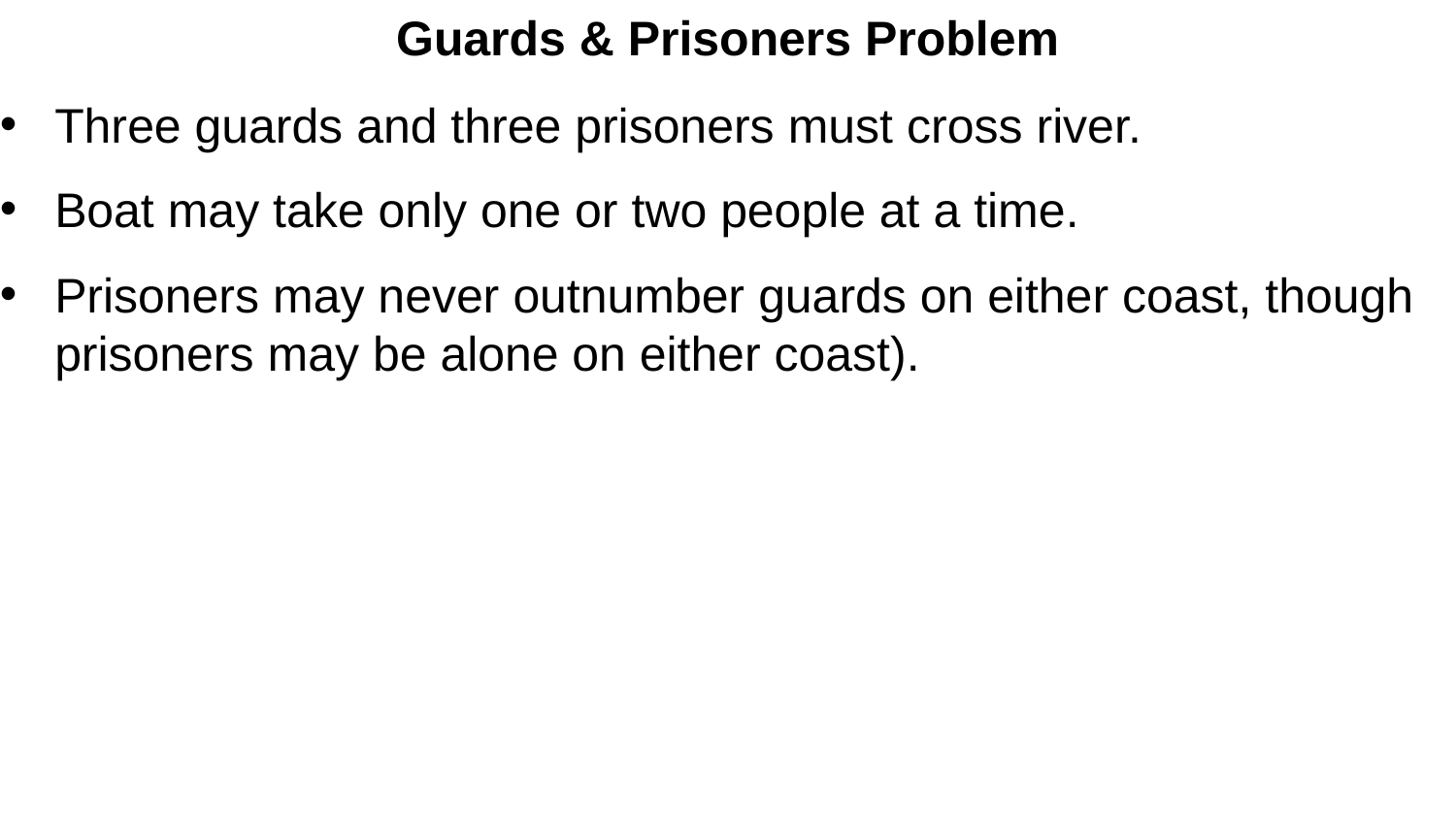

Guards & Prisoners Problem

Three guards and three prisoners must cross river.

Boat may take only one or two people at a time.
Prisoners may never outnumber guards on either coast, though prisoners may be alone on either coast).